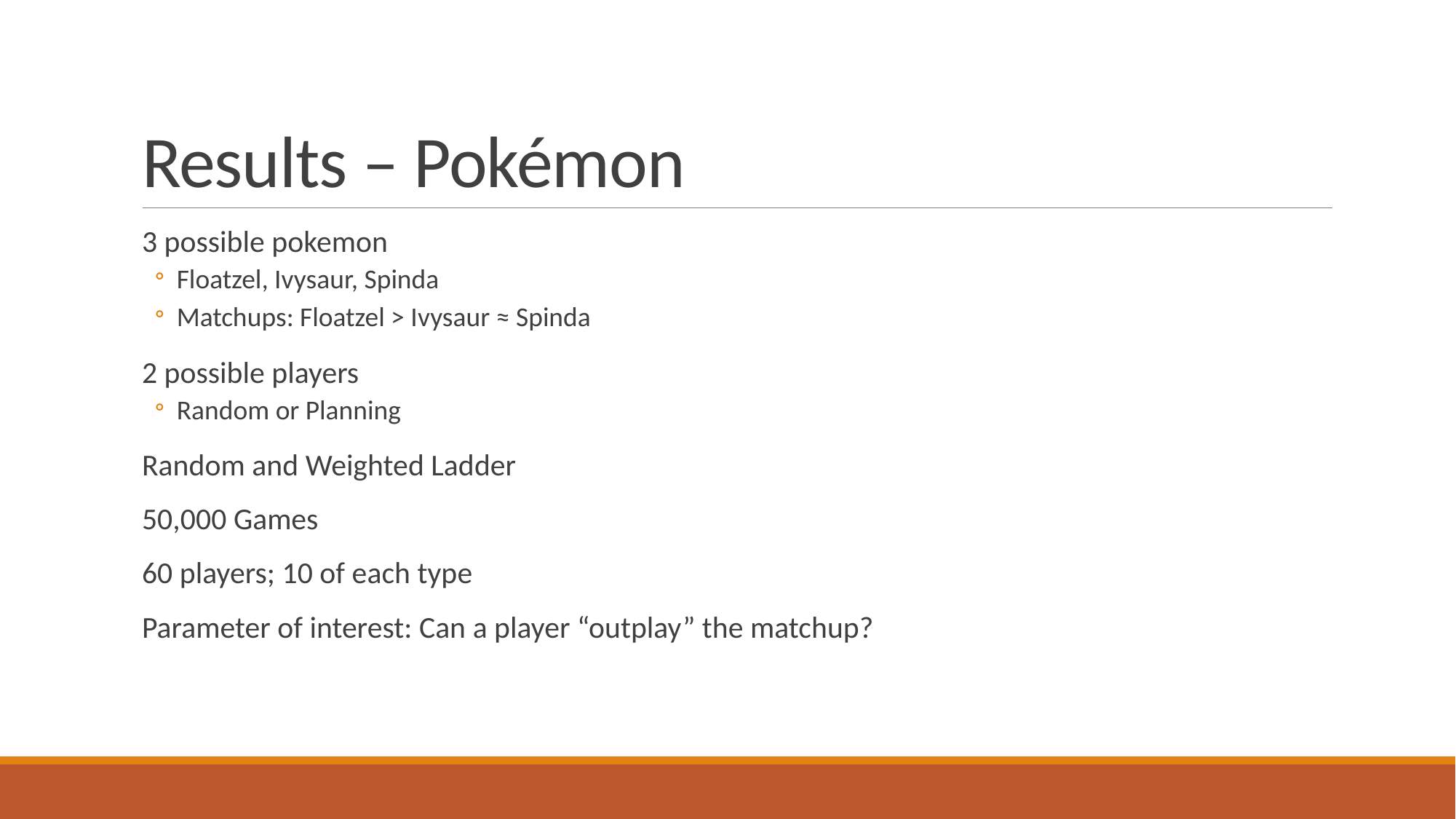

# Results – Pokémon
3 possible pokemon
Floatzel, Ivysaur, Spinda
Matchups: Floatzel > Ivysaur ≈ Spinda
2 possible players
Random or Planning
Random and Weighted Ladder
50,000 Games
60 players; 10 of each type
Parameter of interest: Can a player “outplay” the matchup?